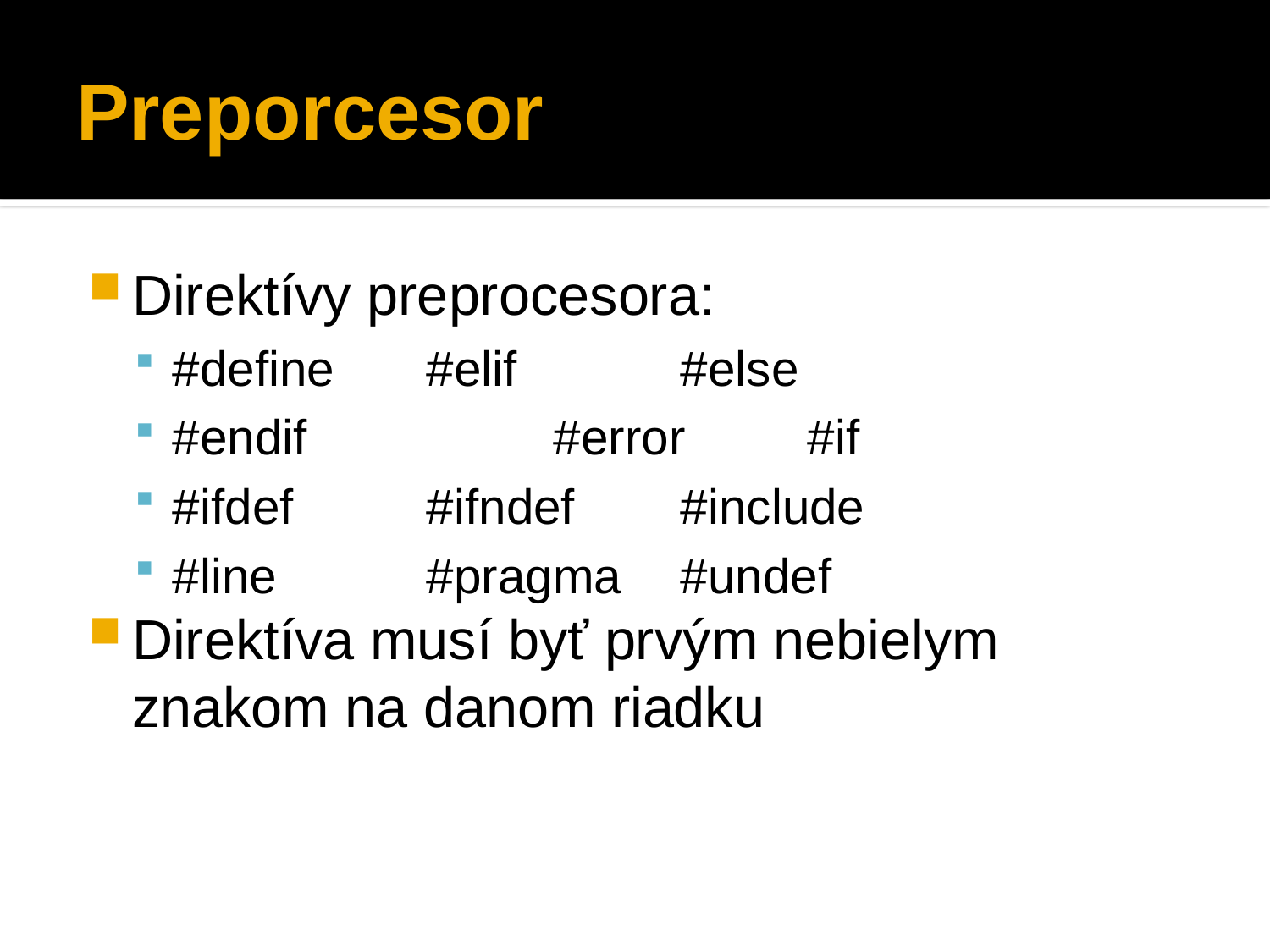

# Preporcesor
Direktívy preprocesora:
#define	#elif		#else
#endif		#error	#if
#ifdef		#ifndef	#include
#line		#pragma	#undef
Direktíva musí byť prvým nebielym znakom na danom riadku